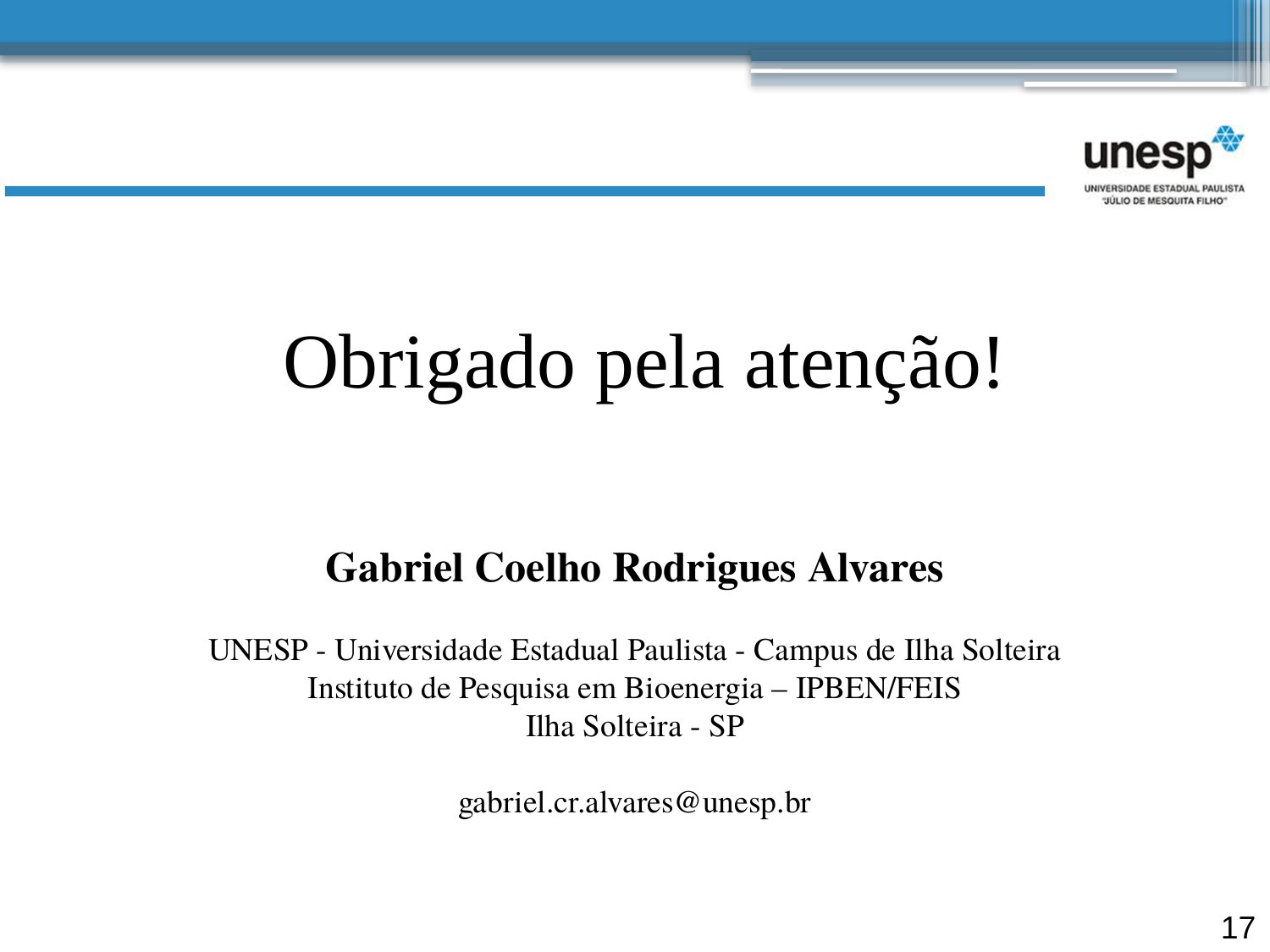

Obrigado pela atenção!
Gabriel Coelho Rodrigues Alvares

UNESP - Universidade Estadual Paulista - Campus de Ilha Solteira
Instituto de Pesquisa em Bioenergia – IPBEN/FEIS
Ilha Solteira - SP

gabriel.cr.alvares@unesp.br
17